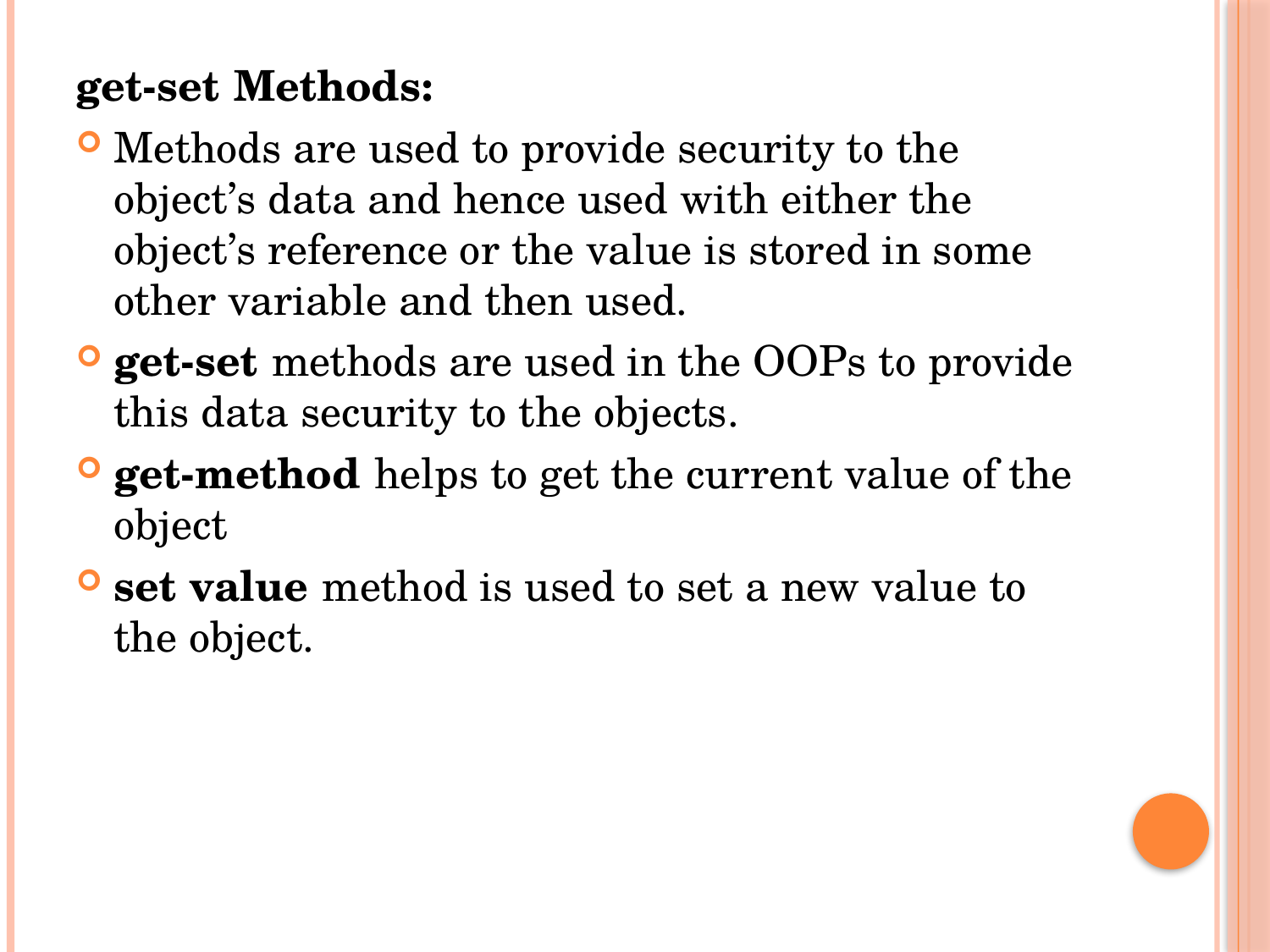

get-set Methods:
Methods are used to provide security to the object’s data and hence used with either the object’s reference or the value is stored in some other variable and then used.
get-set methods are used in the OOPs to provide this data security to the objects.
get-method helps to get the current value of the object
set value method is used to set a new value to the object.